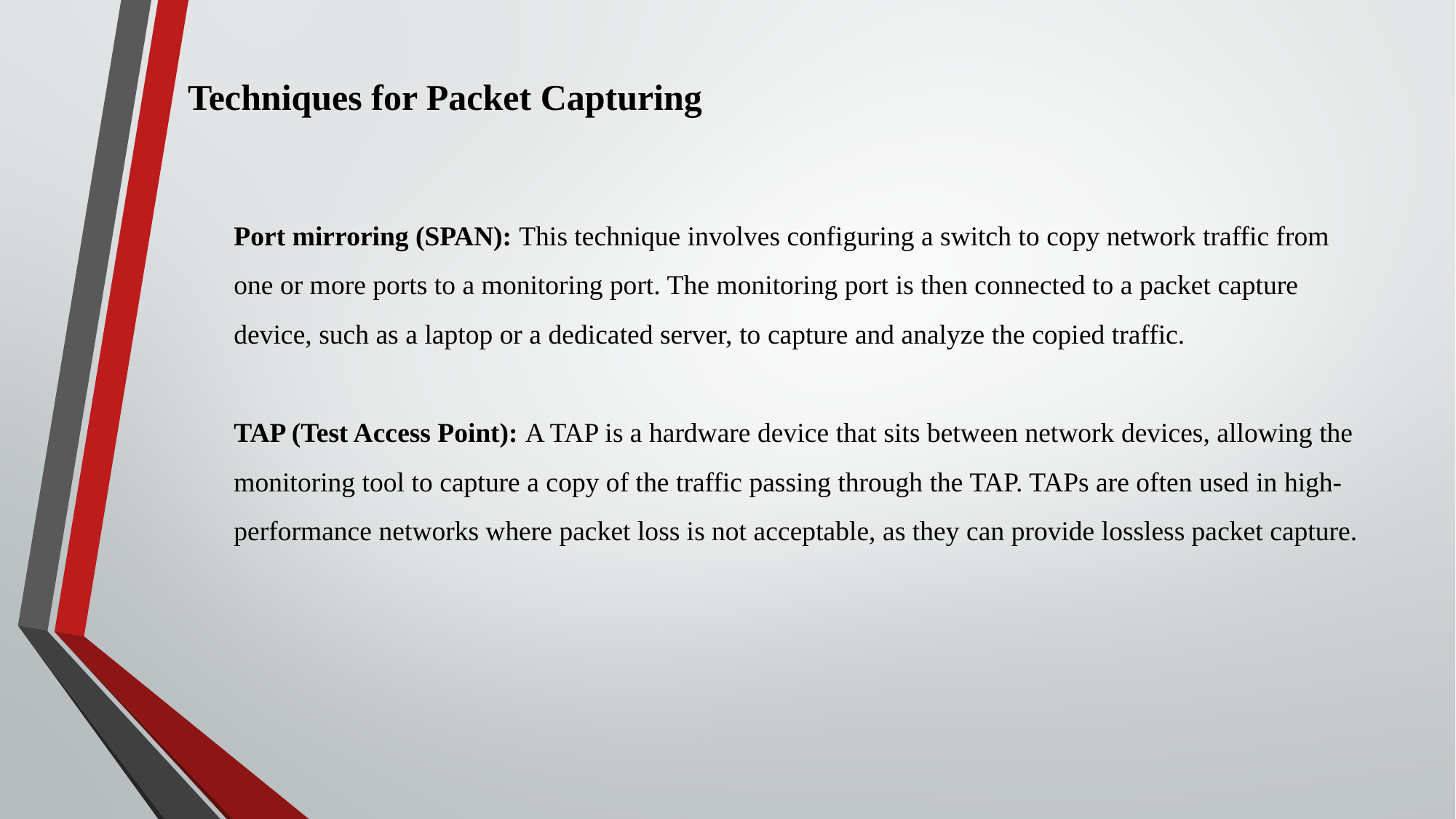

Techniques for Packet Capturing
Port mirroring (SPAN): This technique involves configuring a switch to copy network traffic from one or more ports to a monitoring port. The monitoring port is then connected to a packet capture device, such as a laptop or a dedicated server, to capture and analyze the copied traffic.

TAP (Test Access Point): A TAP is a hardware device that sits between network devices, allowing the monitoring tool to capture a copy of the traffic passing through the TAP. TAPs are often used in high-performance networks where packet loss is not acceptable, as they can provide lossless packet capture.